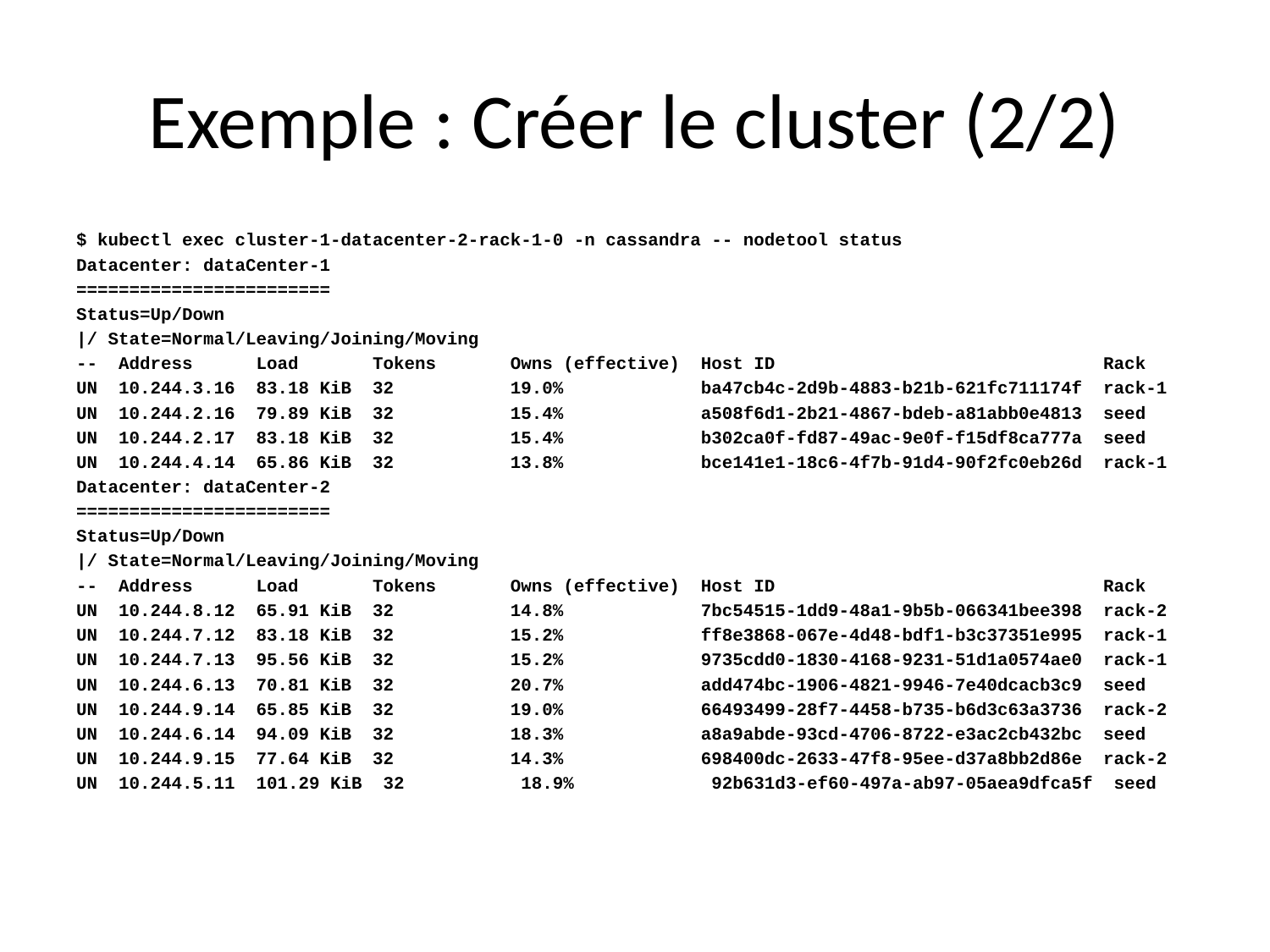

# Exemple : Créer le cluster (2/2)
$ kubectl exec cluster-1-datacenter-2-rack-1-0 -n cassandra -- nodetool status
Datacenter: dataCenter-1
========================
Status=Up/Down
|/ State=Normal/Leaving/Joining/Moving
--  Address      Load       Tokens       Owns (effective)  Host ID                               Rack
UN  10.244.3.16  83.18 KiB  32           19.0%             ba47cb4c-2d9b-4883-b21b-621fc711174f  rack-1
UN  10.244.2.16  79.89 KiB  32           15.4%             a508f6d1-2b21-4867-bdeb-a81abb0e4813  seed
UN  10.244.2.17  83.18 KiB  32           15.4%             b302ca0f-fd87-49ac-9e0f-f15df8ca777a  seed
UN  10.244.4.14  65.86 KiB  32           13.8%             bce141e1-18c6-4f7b-91d4-90f2fc0eb26d  rack-1
Datacenter: dataCenter-2
========================
Status=Up/Down
|/ State=Normal/Leaving/Joining/Moving
--  Address      Load       Tokens       Owns (effective)  Host ID                               Rack
UN  10.244.8.12  65.91 KiB  32           14.8%             7bc54515-1dd9-48a1-9b5b-066341bee398  rack-2
UN  10.244.7.12  83.18 KiB  32           15.2%             ff8e3868-067e-4d48-bdf1-b3c37351e995  rack-1
UN  10.244.7.13  95.56 KiB  32           15.2%             9735cdd0-1830-4168-9231-51d1a0574ae0  rack-1
UN  10.244.6.13  70.81 KiB  32           20.7%             add474bc-1906-4821-9946-7e40dcacb3c9  seed
UN  10.244.9.14  65.85 KiB  32           19.0%             66493499-28f7-4458-b735-b6d3c63a3736  rack-2
UN  10.244.6.14  94.09 KiB  32           18.3%             a8a9abde-93cd-4706-8722-e3ac2cb432bc  seed
UN  10.244.9.15  77.64 KiB  32           14.3%             698400dc-2633-47f8-95ee-d37a8bb2d86e  rack-2
UN  10.244.5.11  101.29 KiB  32           18.9%             92b631d3-ef60-497a-ab97-05aea9dfca5f  seed